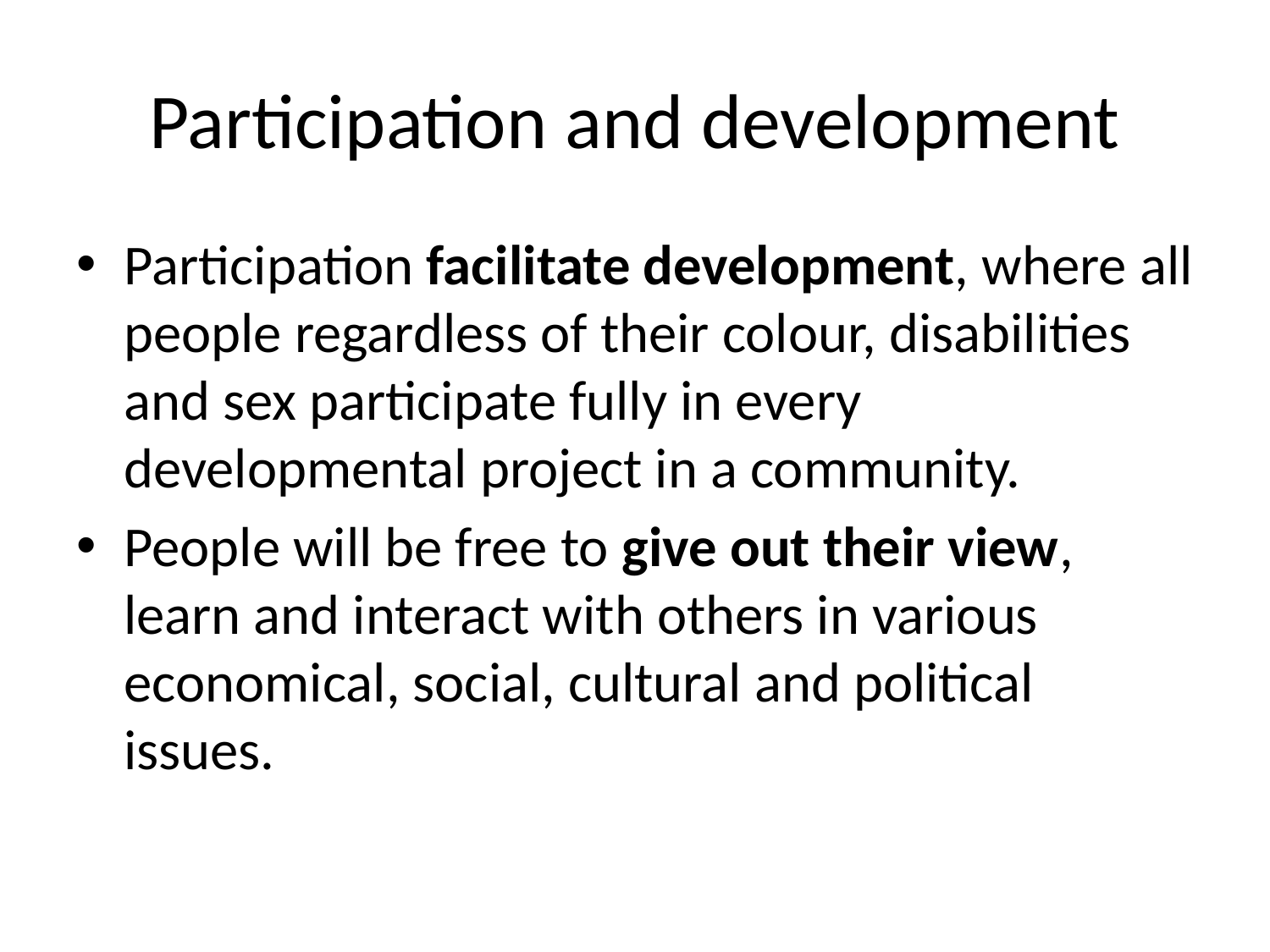

# Participation and development
Participation facilitate development, where all people regardless of their colour, disabilities and sex participate fully in every developmental project in a community.
People will be free to give out their view, learn and interact with others in various economical, social, cultural and political issues.